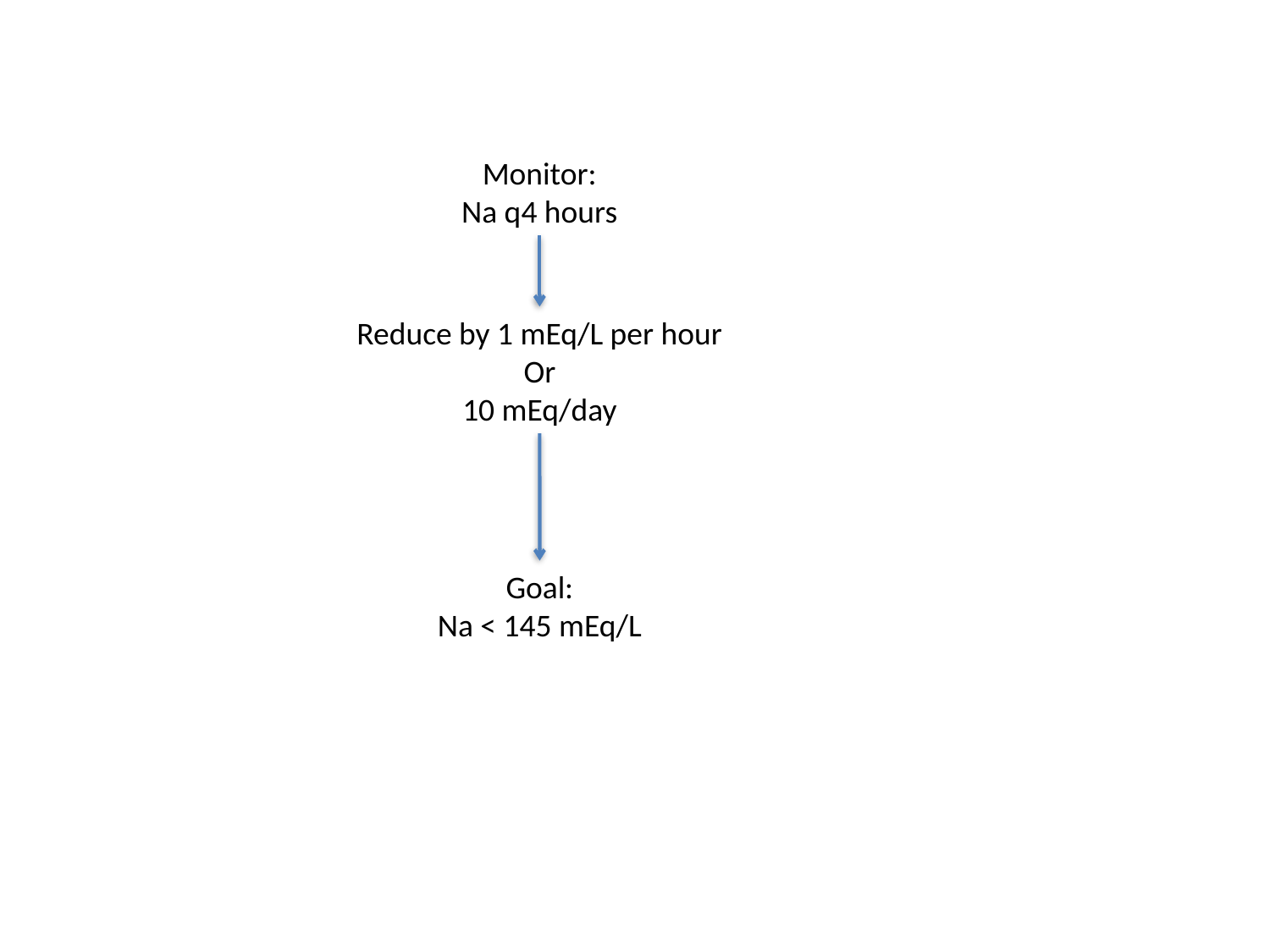

Monitor:
Na q4 hours
Reduce by 1 mEq/L per hour
Or
10 mEq/day
Goal:
Na < 145 mEq/L